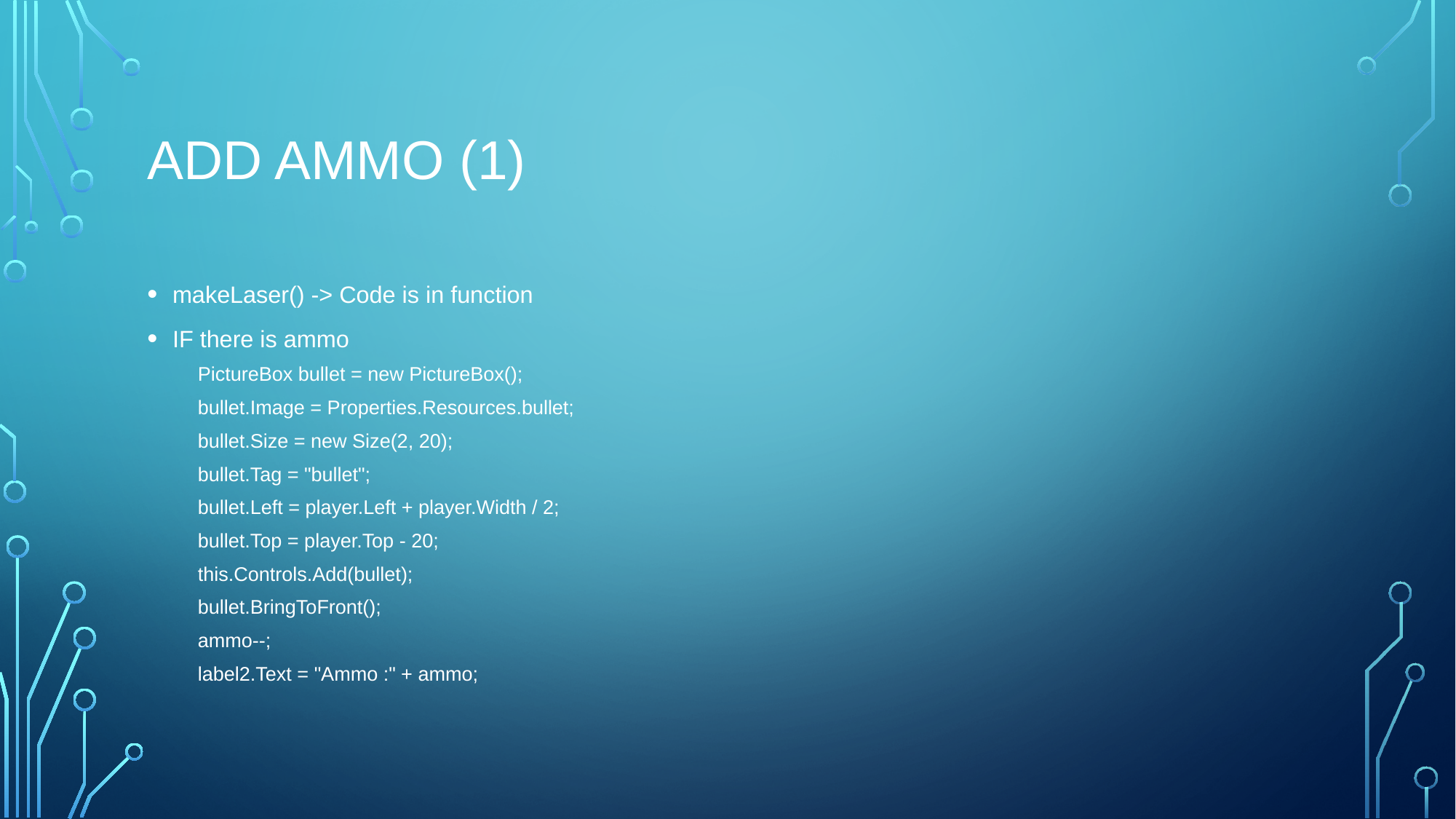

# Add Ammo (1)
makeLaser() -> Code is in function
IF there is ammo
PictureBox bullet = new PictureBox();
bullet.Image = Properties.Resources.bullet;
bullet.Size = new Size(2, 20);
bullet.Tag = "bullet";
bullet.Left = player.Left + player.Width / 2;
bullet.Top = player.Top - 20;
this.Controls.Add(bullet);
bullet.BringToFront();
ammo--;
label2.Text = "Ammo :" + ammo;